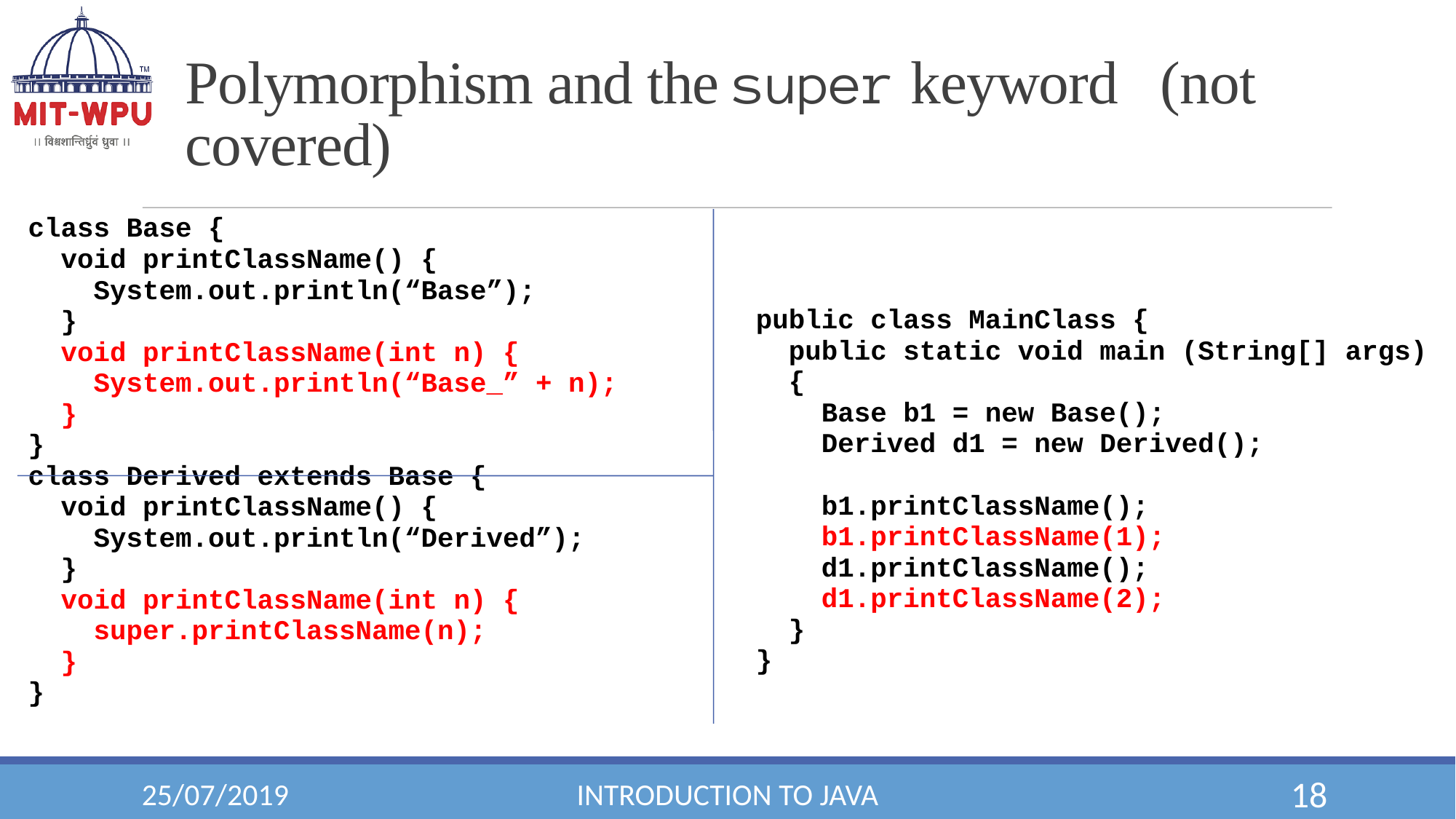

Polymorphism and the super keyword   (not covered)

| class Base { void printClassName() { System.out.println(“Base”); } void printClassName(int n) { System.out.println(“Base\_” + n); } } class Derived extends Base { void printClassName() { System.out.println(“Derived”); } void printClassName(int n) { super.printClassName(n); } } | public class MainClass { public static void main (String[] args) { Base b1 = new Base(); Derived d1 = new Derived(); b1.printClassName(); b1.printClassName(1); d1.printClassName(); d1.printClassName(2); } } |
| --- | --- |

25/07/2019
Introduction to Java
18